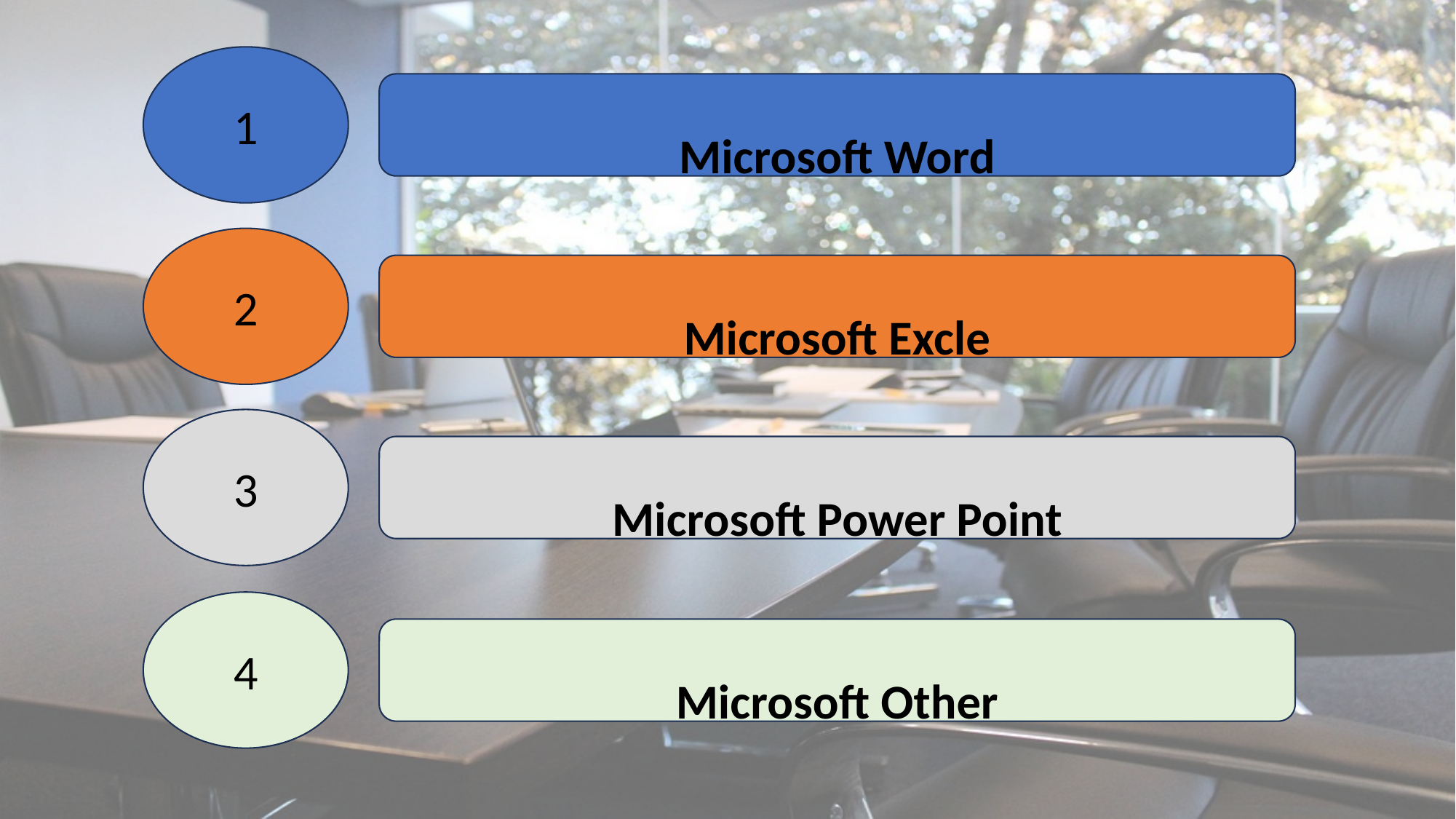

1
Microsoft Word

2
Microsoft Excle

3
Microsoft Power Point

4
Microsoft Other